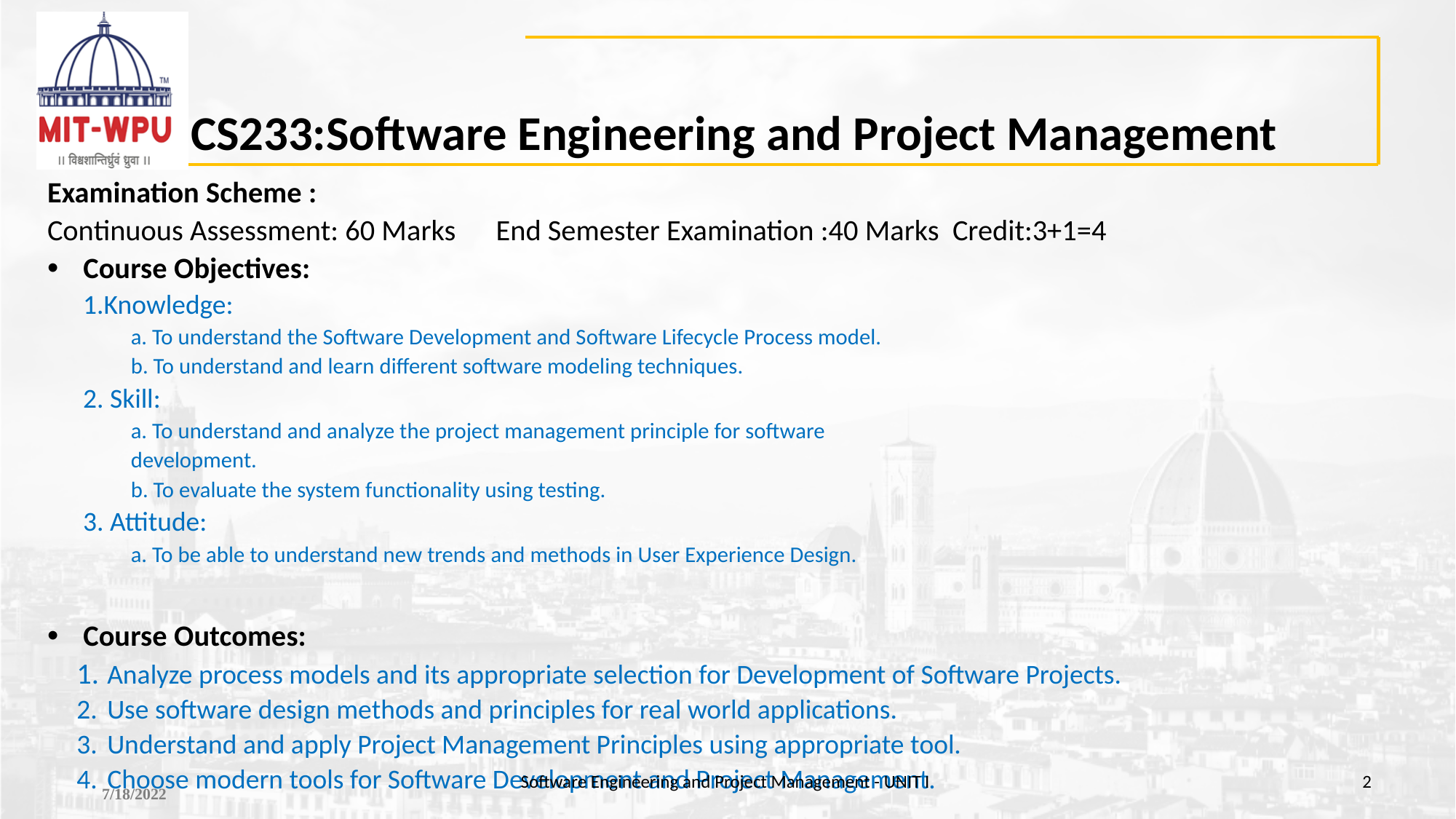

# CS233:Software Engineering and Project Management
Examination Scheme :
Continuous Assessment: 60 Marks      End Semester Examination :40 Marks  Credit:3+1=4
Course Objectives:
1.Knowledge:
a. To understand the Software Development and Software Lifecycle Process model.
b. To understand and learn different software modeling techniques.
2. Skill:
a. To understand and analyze the project management principle for software
development.
b. To evaluate the system functionality using testing.
3. Attitude:
a. To be able to understand new trends and methods in User Experience Design.

Course Outcomes:
1.	Analyze process models and its appropriate selection for Development of Software Projects.
2.	Use software design methods and principles for real world applications.
3.	Understand and apply Project Management Principles using appropriate tool.
4.	Choose modern tools for Software Development and Project Management.

Software Engineering and Project Management - UNIT I
2
7/18/2022